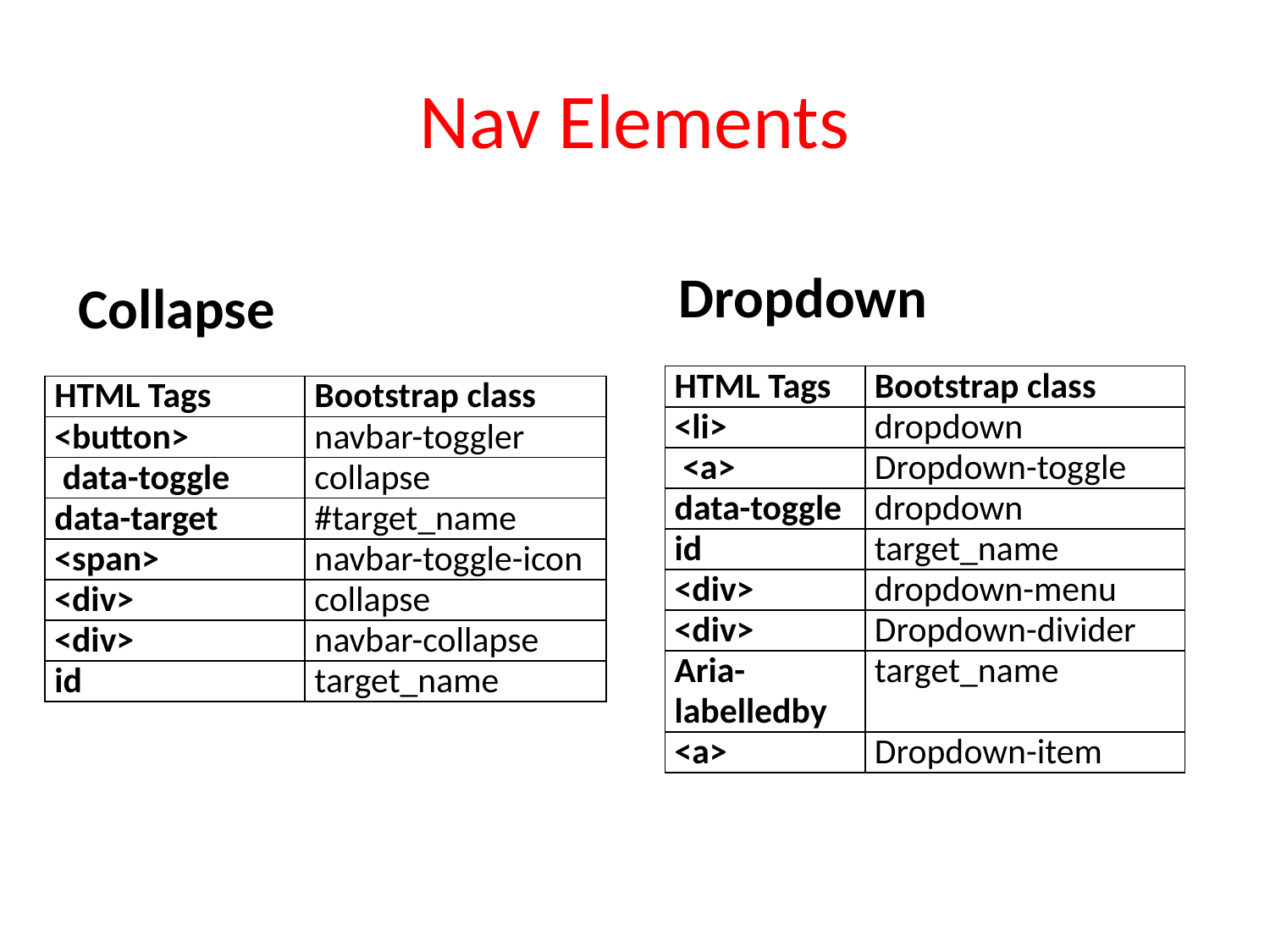

# Nav Elements
Dropdown
Collapse
| HTML Tags | Bootstrap class |
| --- | --- |
| <li> | dropdown |
| <a> | Dropdown-toggle |
| data-toggle | dropdown |
| id | target\_name |
| <div> | dropdown-menu |
| <div> | Dropdown-divider |
| Aria-labelledby | target\_name |
| <a> | Dropdown-item |
| HTML Tags | Bootstrap class |
| --- | --- |
| <button> | navbar-toggler |
| data-toggle | collapse |
| data-target | #target\_name |
| <span> | navbar-toggle-icon |
| <div> | collapse |
| <div> | navbar-collapse |
| id | target\_name |